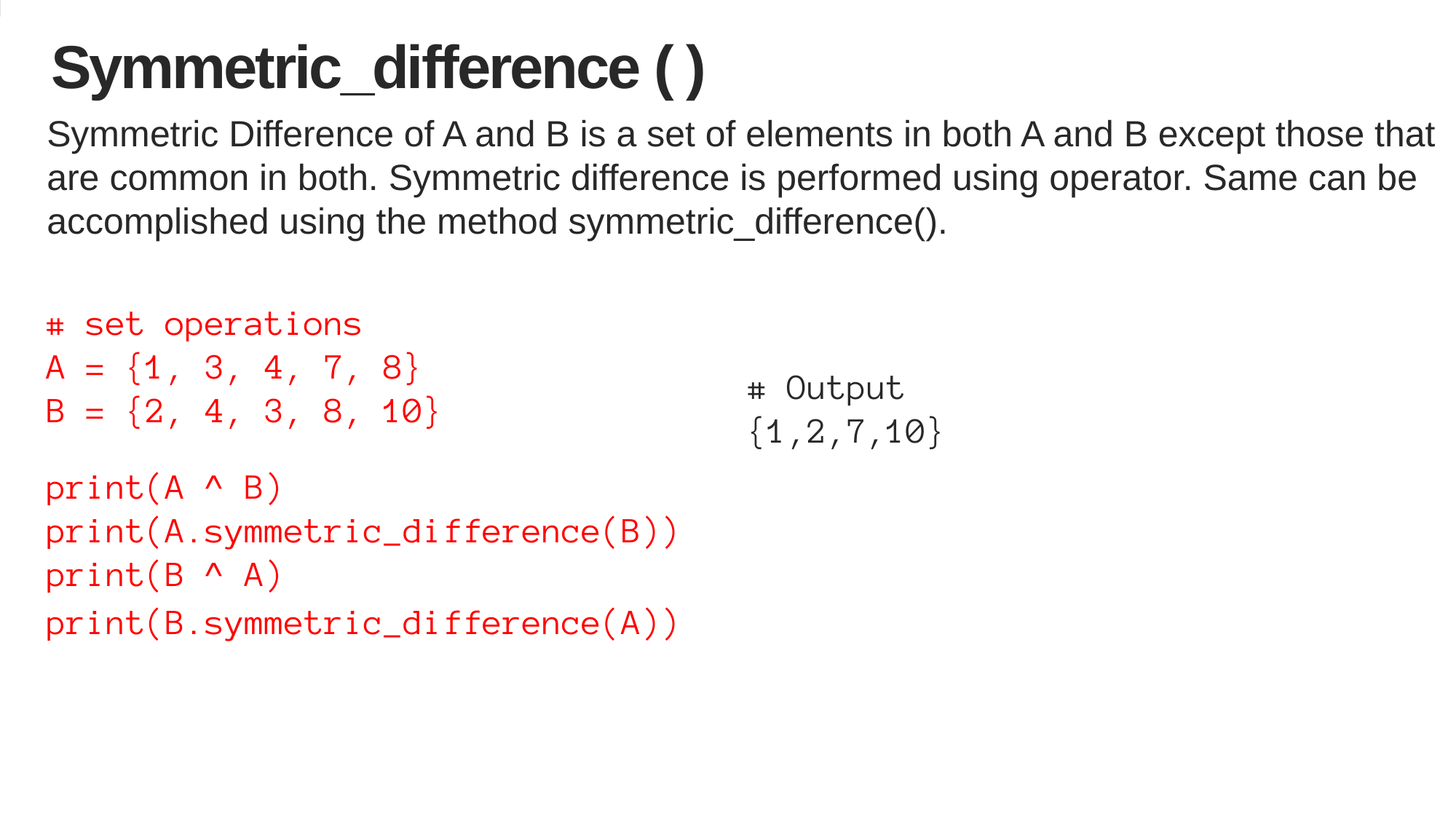

# Symmetric_difference ( )
Symmetric Difference of A and B is a set of elements in both A and B except those that are common in both. Symmetric difference is performed using operator. Same can be accomplished using the method symmetric_difference().

# set operations
A = {1, 3, 4, 7, 8}
B = {2, 4, 3, 8, 10}

print(A ^ B)
print(A.symmetric_difference(B))
print(B ^ A)
print(B.symmetric_difference(A))
# Output
{1,2,7,10}